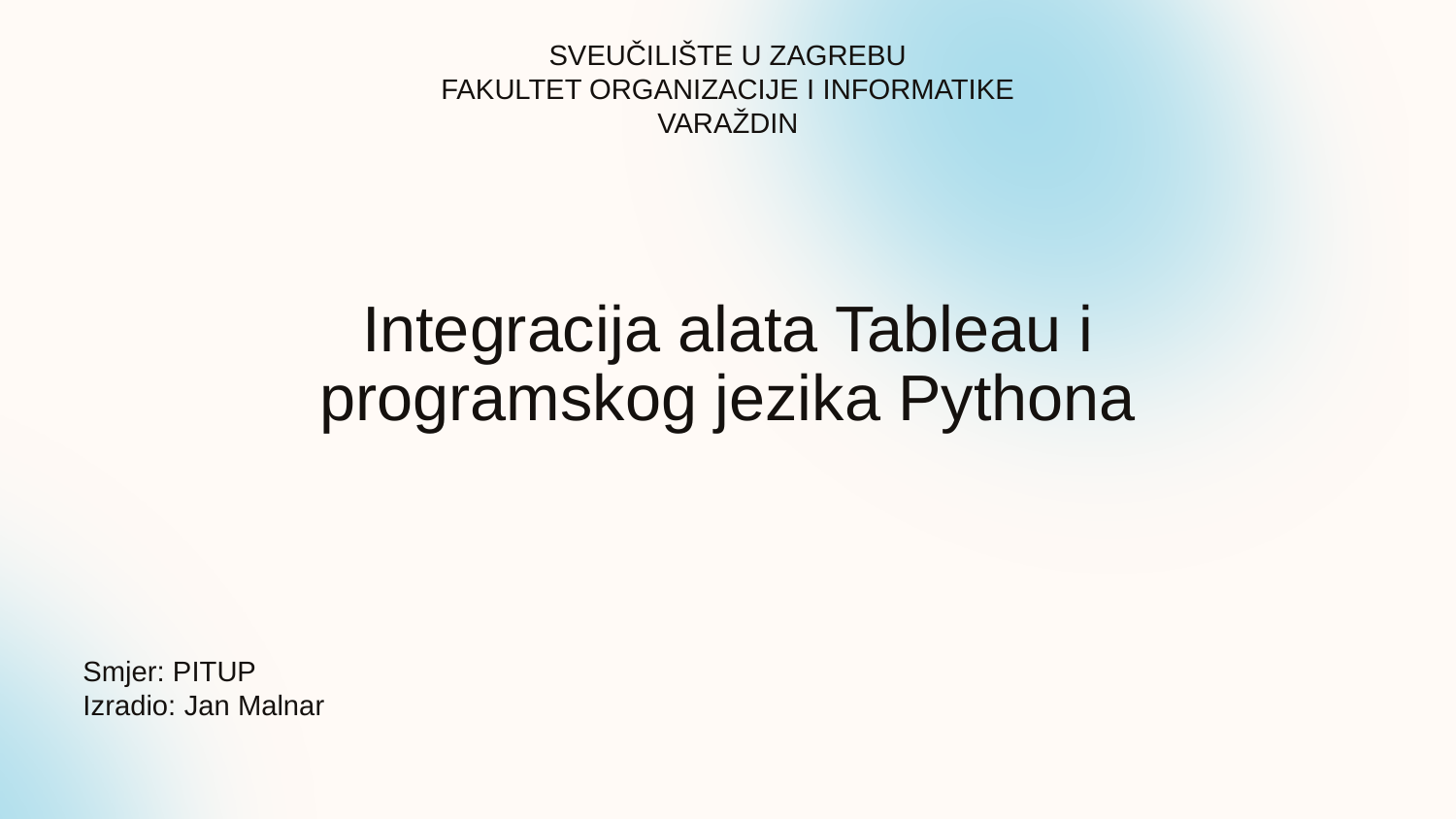

SVEUČILIŠTE U ZAGREBU
FAKULTET ORGANIZACIJE I INFORMATIKE
VARAŽDIN

# Integracija alata Tableau i programskog jezika Pythona
Smjer: PITUP
Izradio: Jan Malnar